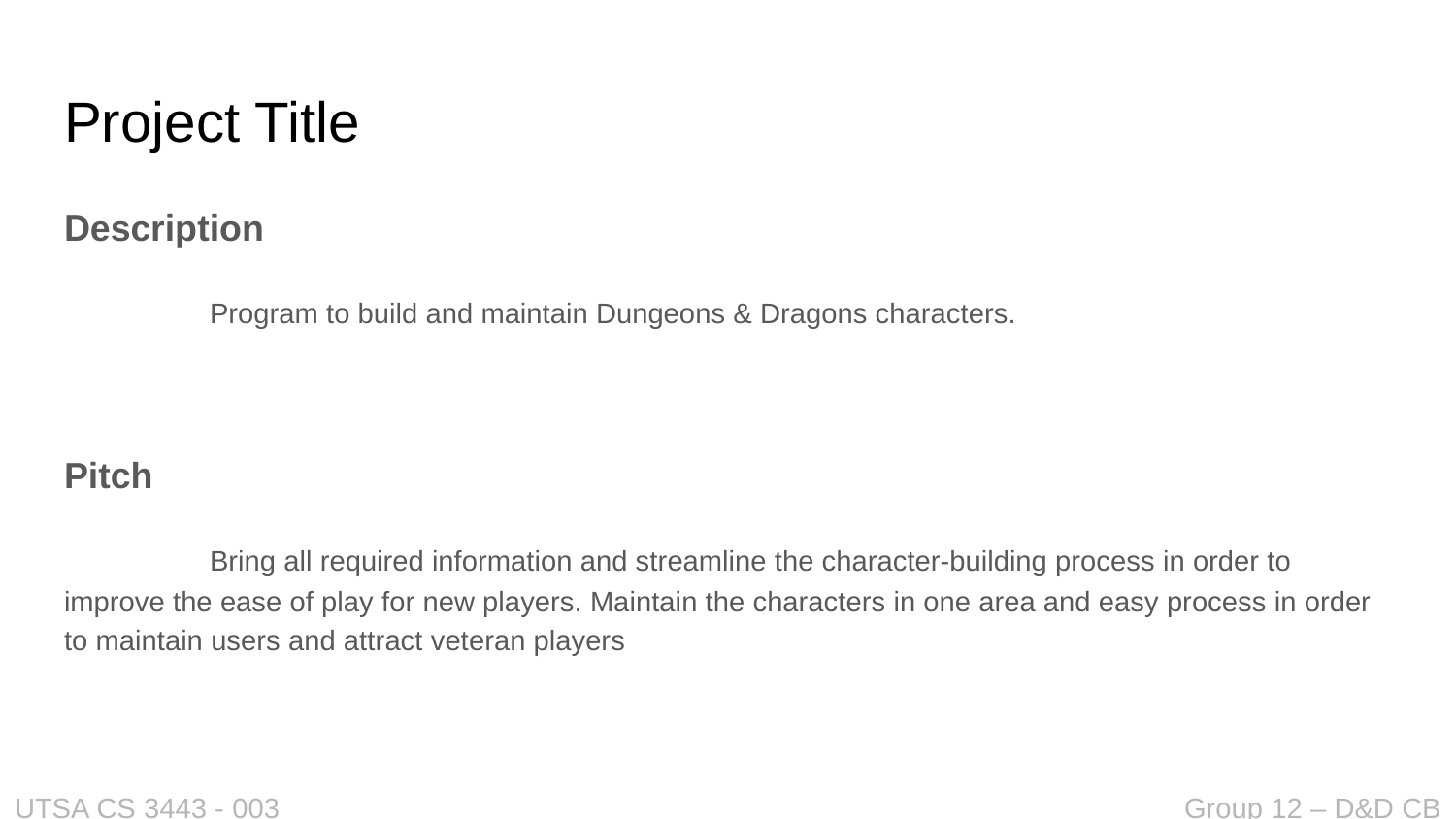

# Project Title
Description
	Program to build and maintain Dungeons & Dragons characters.

Pitch
	Bring all required information and streamline the character-building process in order to improve the ease of play for new players. Maintain the characters in one area and easy process in order to maintain users and attract veteran players
UTSA CS 3443 - 003
Group 12 – D&D CB